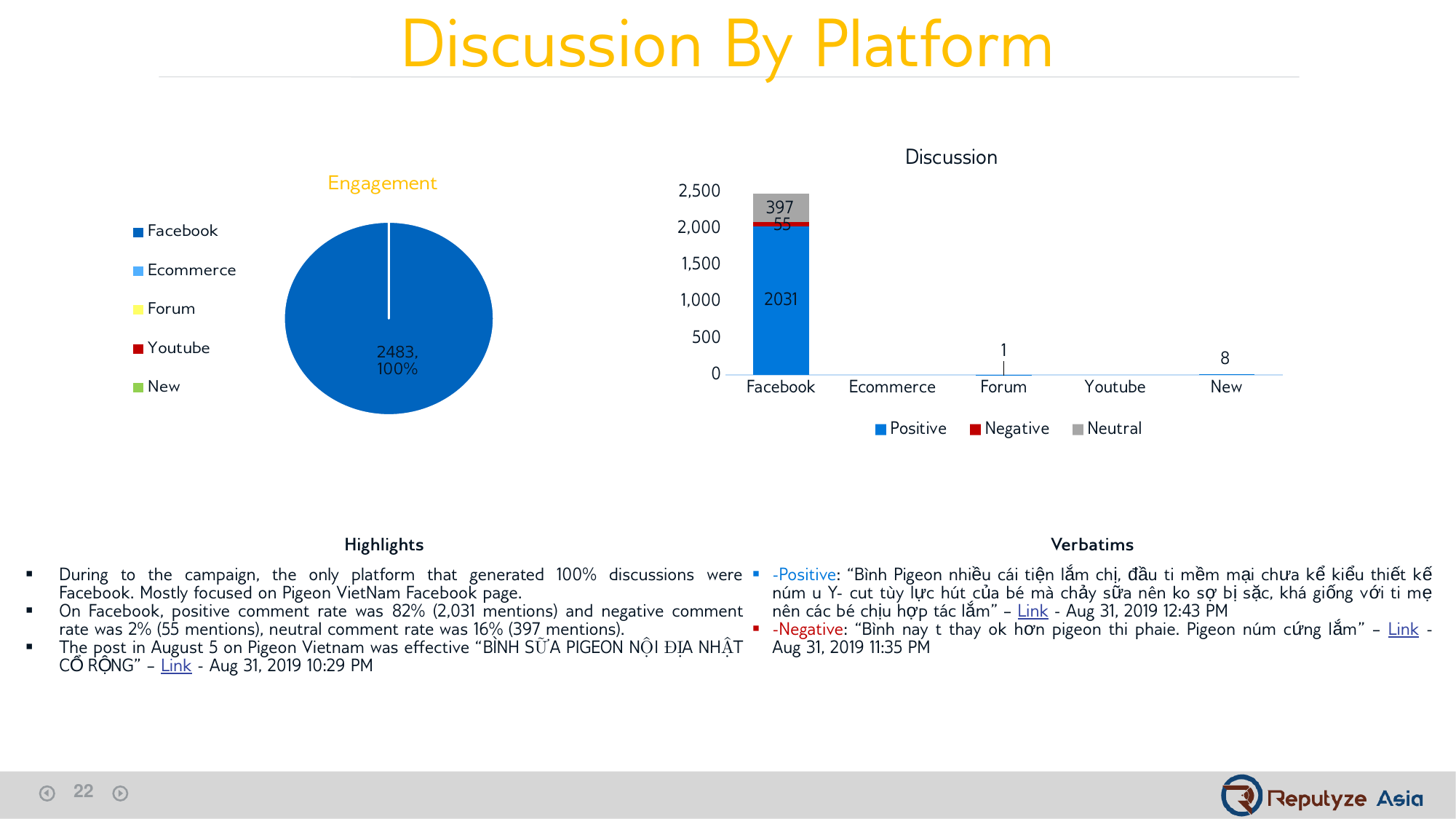

Discussion By Platform

### Chart: Discussion

| Category | Positive | Negative | Neutral |
|---|---|---|---|
| Facebook | 2031.0 | 55.0 | 397.0 |
| Ecommerce | None | None | None |
| Forum | 1.0 | None | None |
| Youtube | None | None | None |
| New | 8.0 | None | None |

### Chart: Engagement

| Category | Engagement |
|---|---|
| Facebook | 2483.0 |
| Ecommerce | None |
| Forum | None |
| Youtube | None |
| New | None |
| Highlights | Verbatims |
| --- | --- |
| During to the campaign, the only platform that generated 100% discussions were Facebook. Mostly focused on Pigeon VietNam Facebook page. On Facebook, positive comment rate was 82% (2,031 mentions) and negative comment rate was 2% (55 mentions), neutral comment rate was 16% (397 mentions). The post in August 5 on Pigeon Vietnam was effective “BÌNH SỮA PIGEON NỘI ĐỊA NHẬT CỔ RỘNG” – Link - Aug 31, 2019 10:29 PM | -Positive: “Bình Pigeon nhiều cái tiện lắm chị, đầu ti mềm mại chưa kể kiểu thiết kế núm u Y- cut tùy lực hút của bé mà chảy sữa nên ko sợ bị sặc, khá giống với ti mẹ nên các bé chịu hợp tác lắm” – Link - Aug 31, 2019 12:43 PM -Negative: “Bình nay t thay ok hơn pigeon thi phaie. Pigeon núm cứng lắm” – Link - Aug 31, 2019 11:35 PM |
22